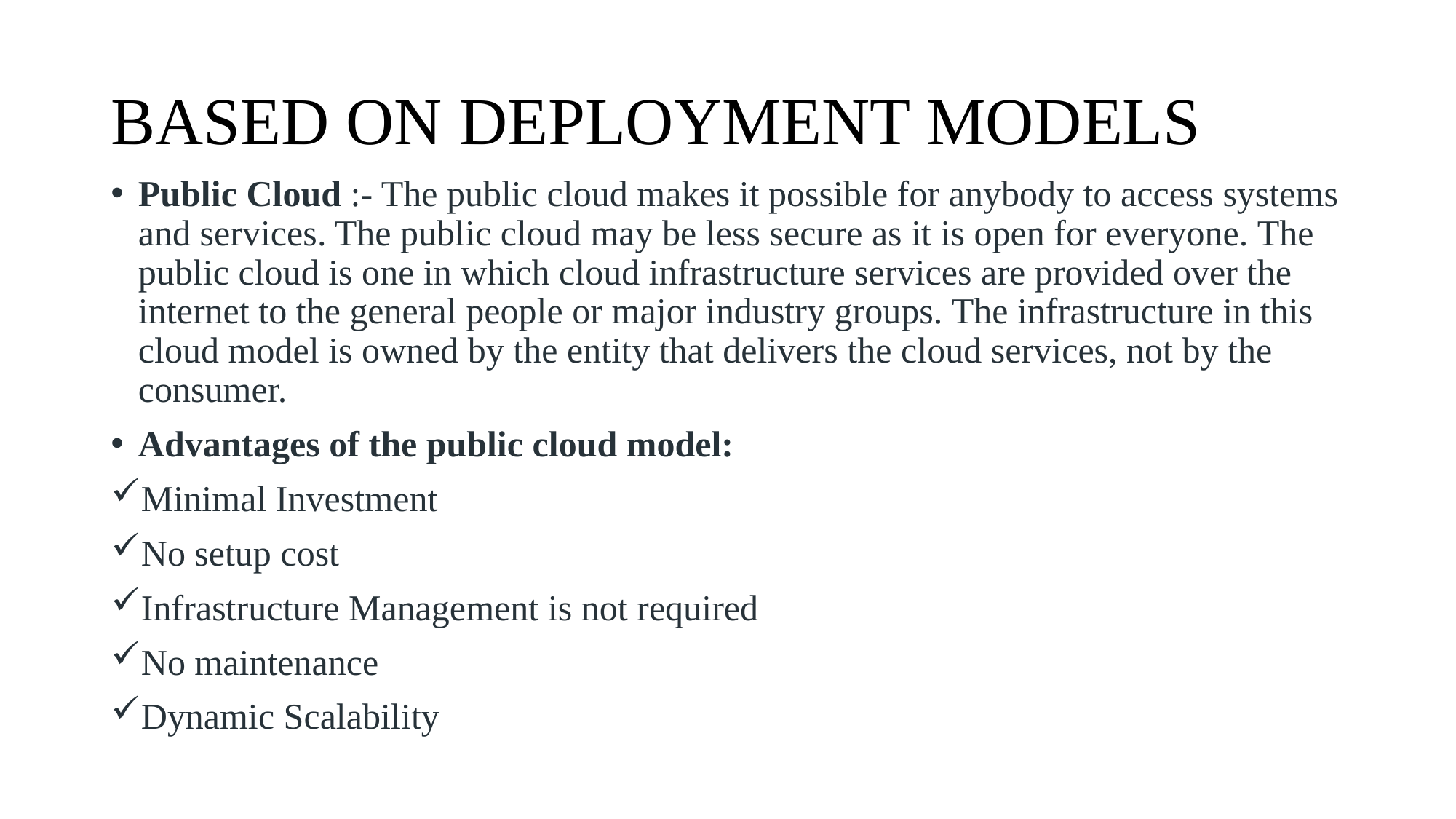

# BASED ON DEPLOYMENT MODELS
Public Cloud :- The public cloud makes it possible for anybody to access systems and services. The public cloud may be less secure as it is open for everyone. The public cloud is one in which cloud infrastructure services are provided over the internet to the general people or major industry groups. The infrastructure in this cloud model is owned by the entity that delivers the cloud services, not by the consumer.
Advantages of the public cloud model:
Minimal Investment
No setup cost
Infrastructure Management is not required
No maintenance
Dynamic Scalability